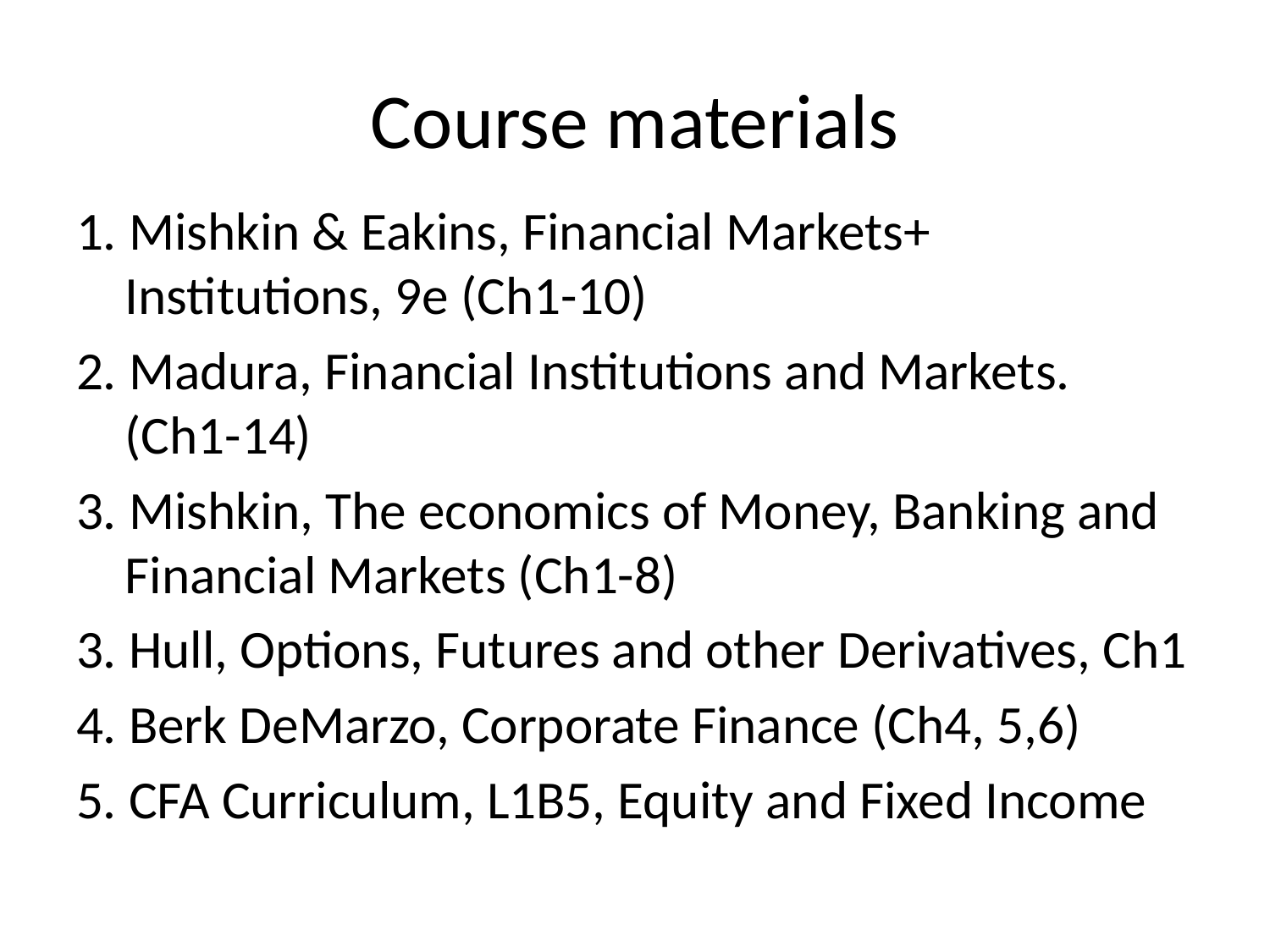

# Course materials
1. Mishkin & Eakins, Financial Markets+ Institutions, 9e (Ch1-10)
2. Madura, Financial Institutions and Markets. (Ch1-14)
3. Mishkin, The economics of Money, Banking and Financial Markets (Ch1-8)
3. Hull, Options, Futures and other Derivatives, Ch1
4. Berk DeMarzo, Corporate Finance (Ch4, 5,6)
5. CFA Curriculum, L1B5, Equity and Fixed Income